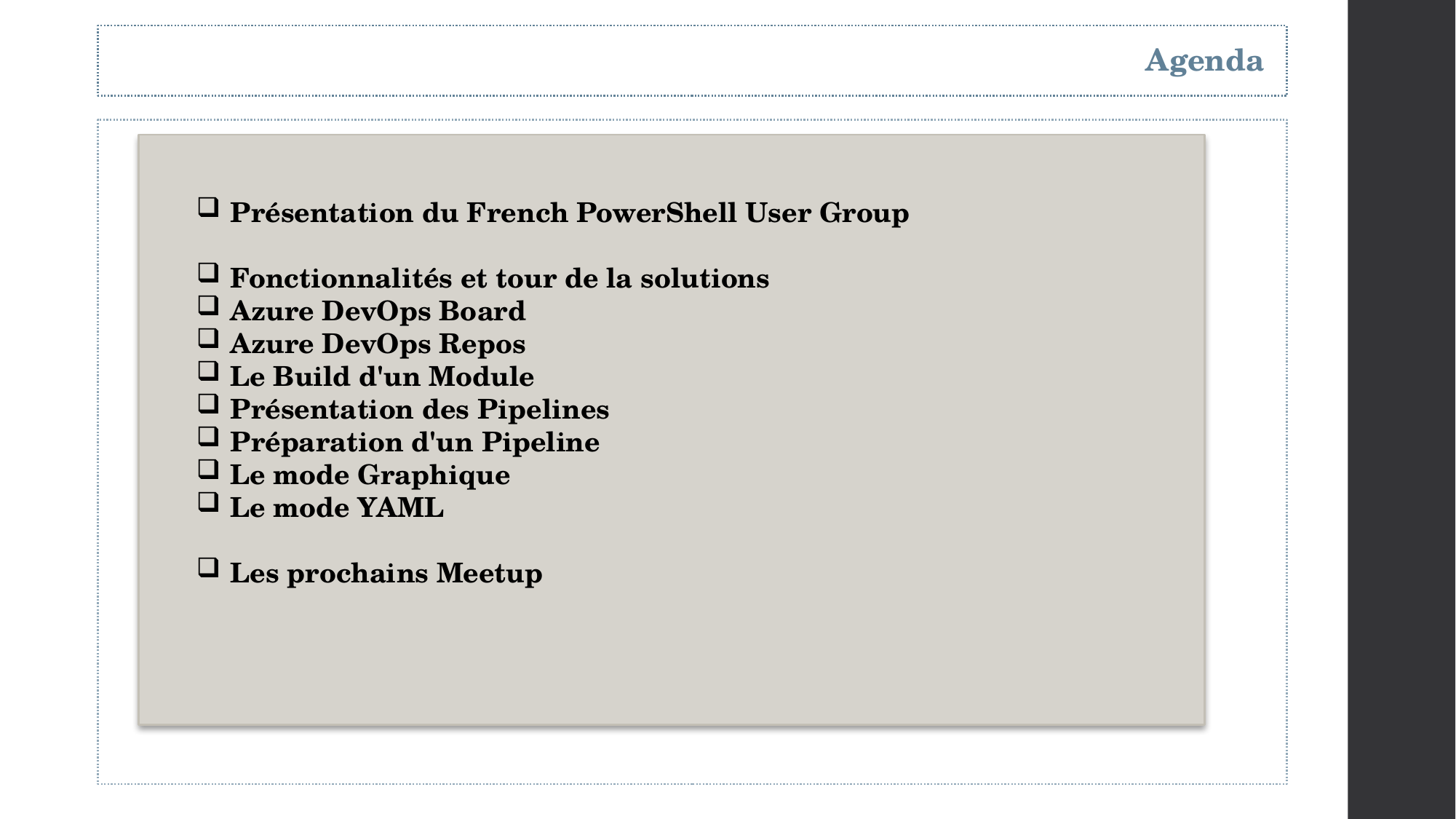

Agenda

Présentation du French PowerShell User Group

Fonctionnalités et tour de la solutions
Azure DevOps Board
Azure DevOps Repos
Le Build d'un Module
Présentation des Pipelines
Préparation d'un Pipeline
Le mode Graphique
Le mode YAML

Les prochains Meetup